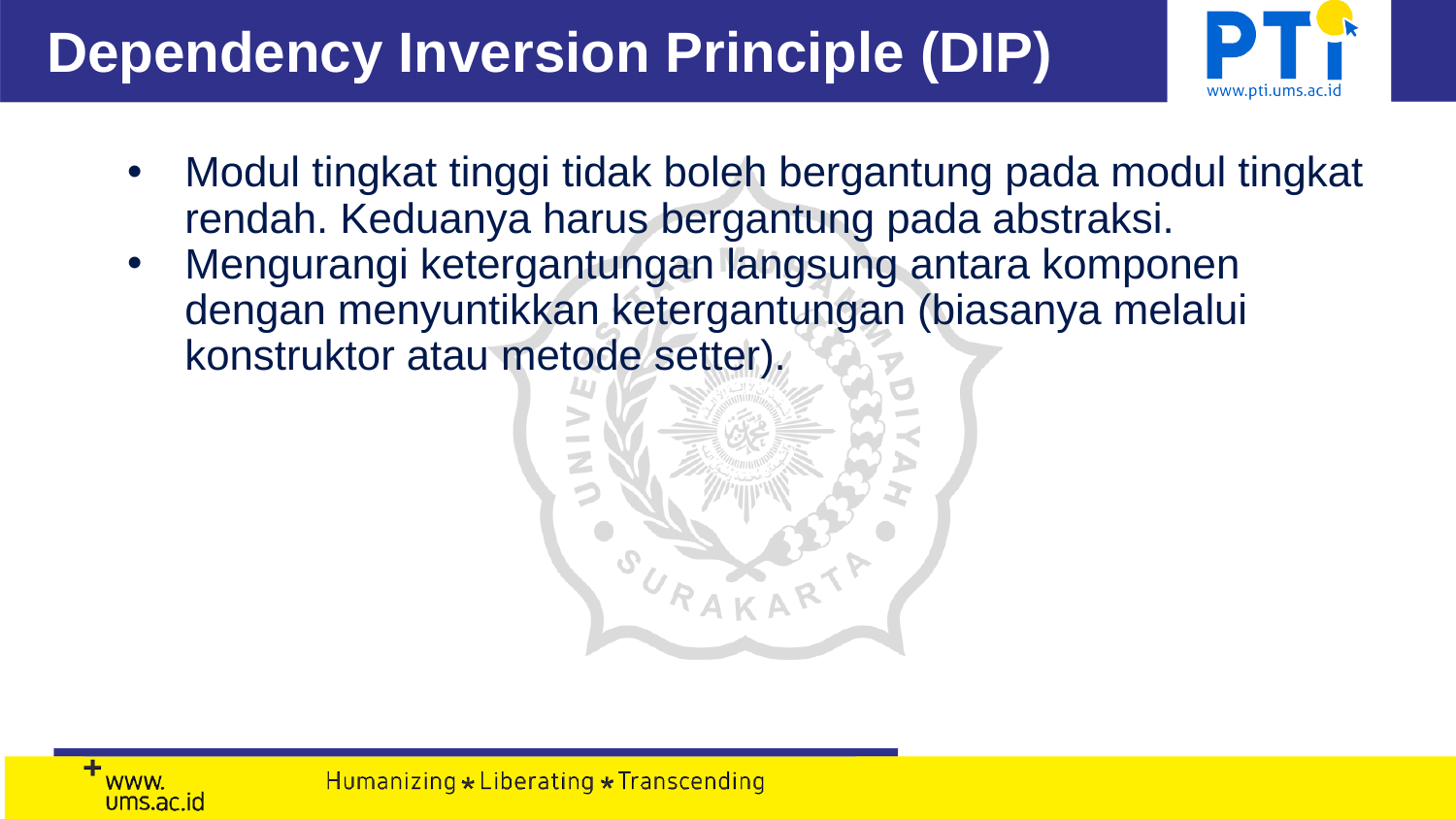

# Dependency Inversion Principle (DIP)
Modul tingkat tinggi tidak boleh bergantung pada modul tingkat rendah. Keduanya harus bergantung pada abstraksi.
Mengurangi ketergantungan langsung antara komponen dengan menyuntikkan ketergantungan (biasanya melalui konstruktor atau metode setter).